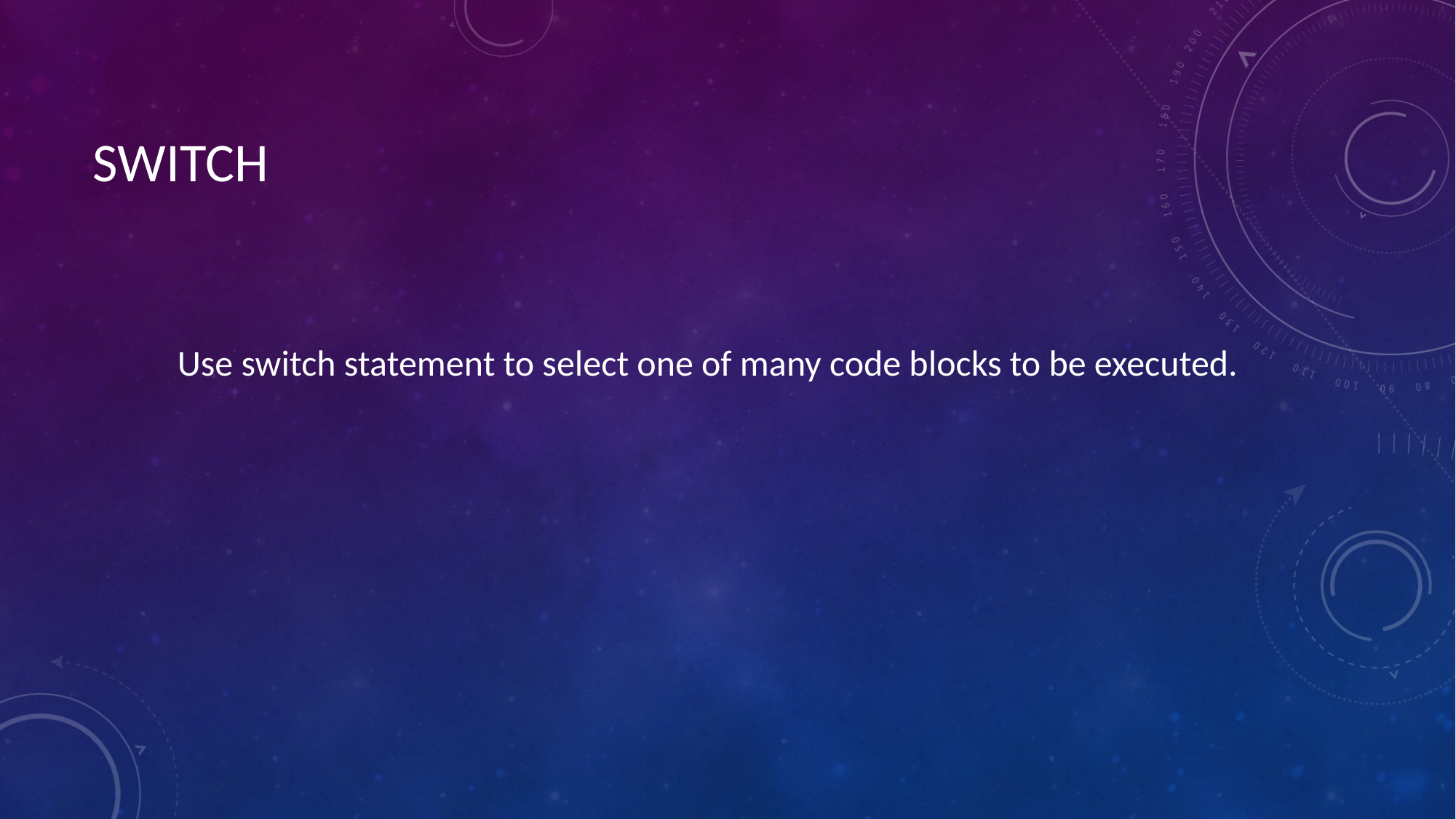

# switch
Use switch statement to select one of many code blocks to be executed.